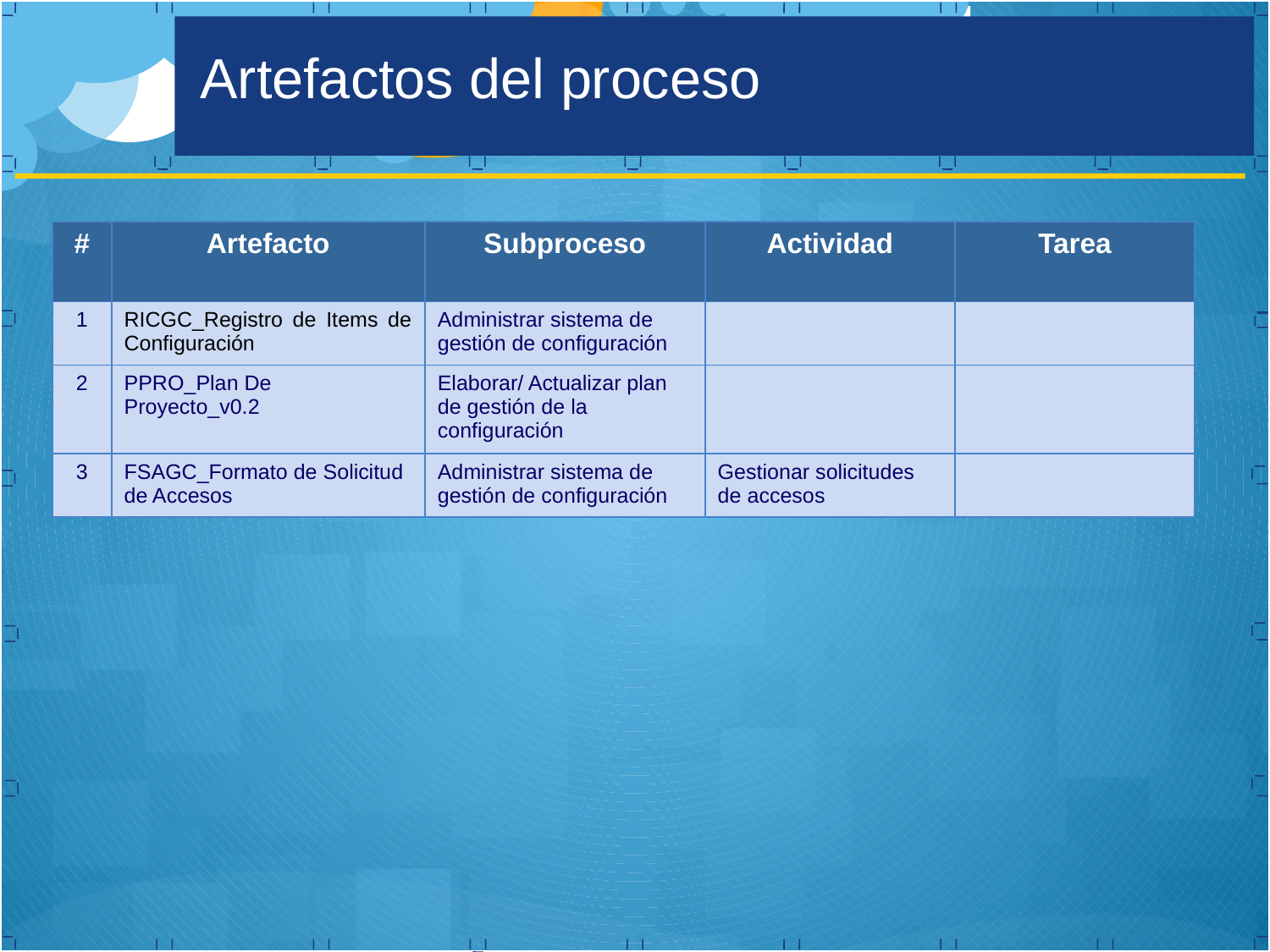

Artefactos del proceso

| # | Artefacto | Subproceso | Actividad | Tarea |
| --- | --- | --- | --- | --- |
| 1 | RICGC\_Registro de Items de Configuración | Administrar sistema de gestión de configuración |  |  |
| 2 | PPRO\_Plan De Proyecto\_v0.2 | Elaborar/ Actualizar plan de gestión de la configuración |  |  |
| 3 | FSAGC\_Formato de Solicitud de Accesos | Administrar sistema de gestión de configuración | Gestionar solicitudes de accesos |  |